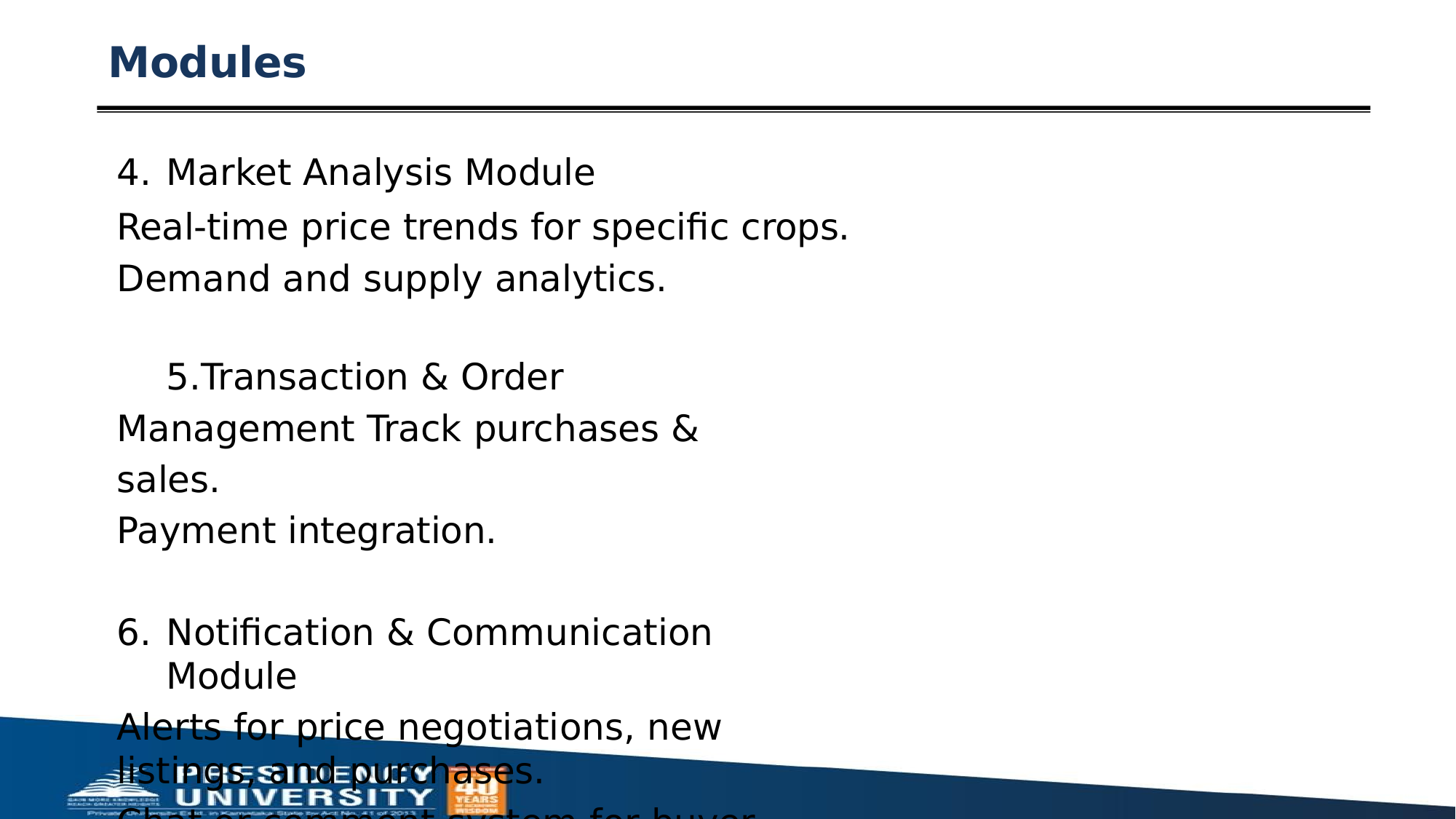

# Modules
Market Analysis Module
Real-time price trends for specific crops. Demand and supply analytics.

Transaction & Order Management Track purchases & sales.
Payment integration.

Notification & Communication Module
Alerts for price negotiations, new listings, and purchases.
Chat or comment system for buyer-seller interaction.